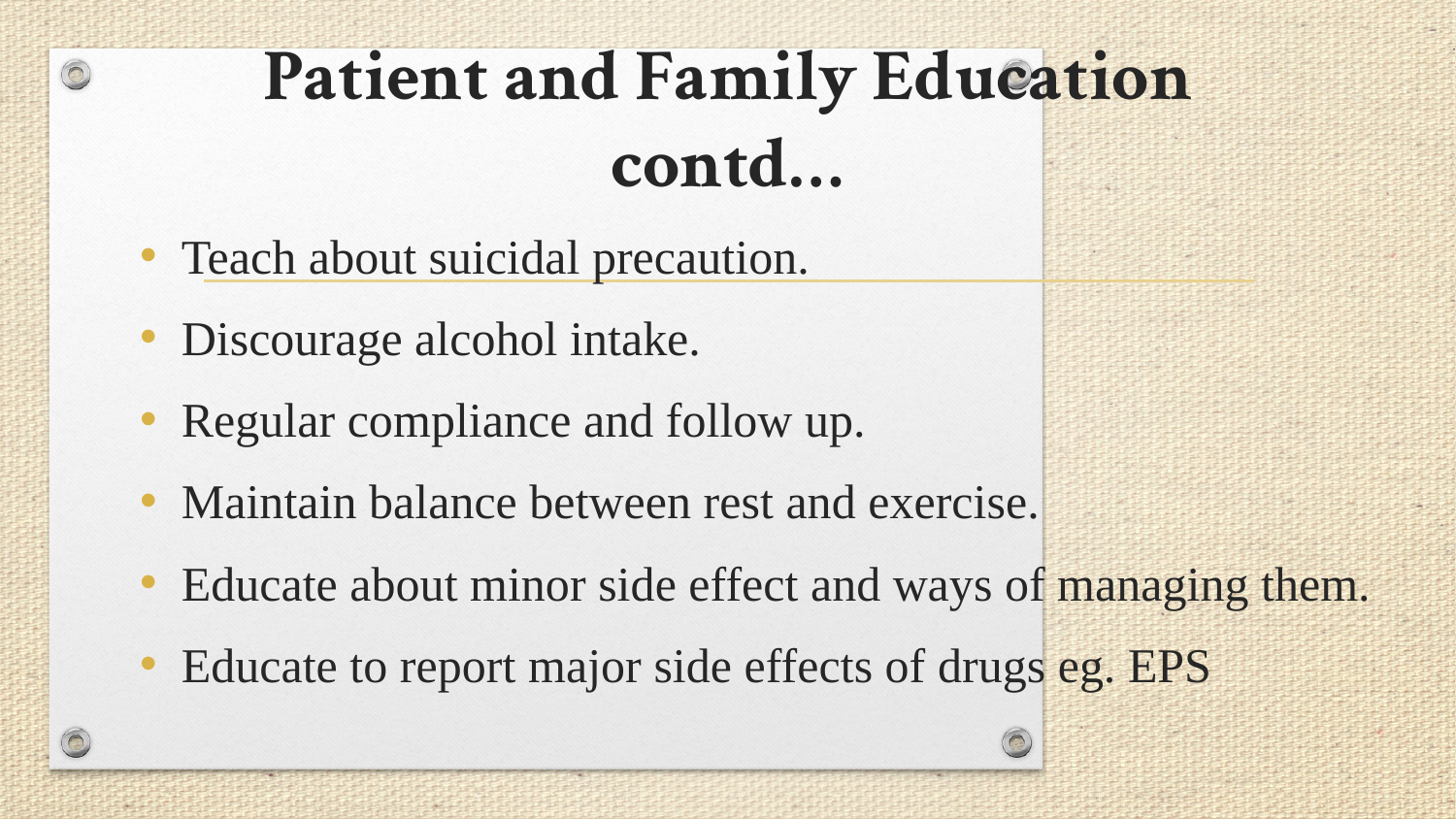

# Patient and Family Education contd…
Teach about suicidal precaution.
Discourage alcohol intake.
Regular compliance and follow up.
Maintain balance between rest and exercise.
Educate about minor side effect and ways of managing them.
Educate to report major side effects of drugs eg. EPS